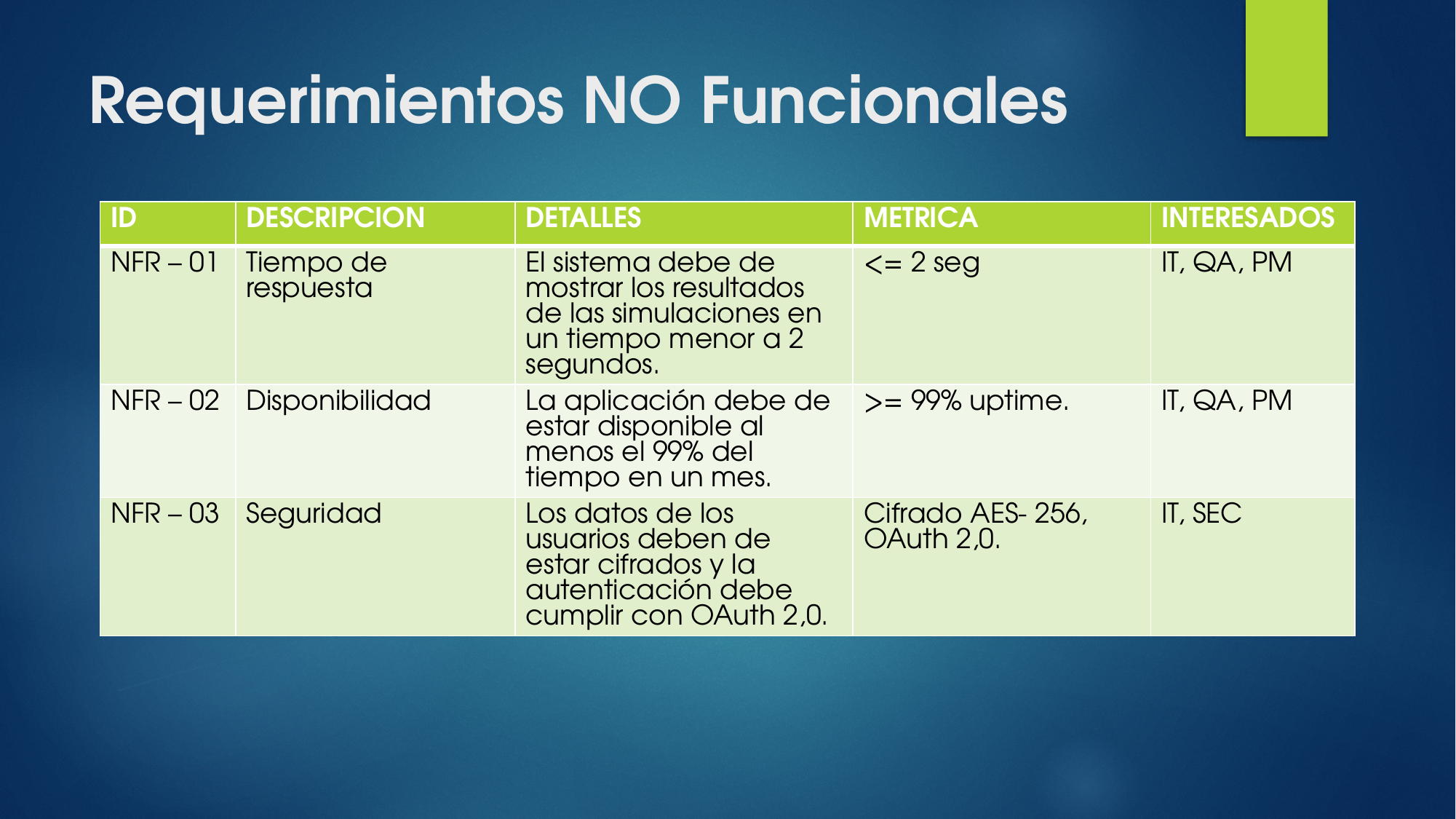

# Requerimientos NO Funcionales
| ID | DESCRIPCION | DETALLES | METRICA | INTERESADOS |
| --- | --- | --- | --- | --- |
| NFR – 01 | Tiempo de respuesta | El sistema debe de mostrar los resultados de las simulaciones en un tiempo menor a 2 segundos. | <= 2 seg | IT, QA, PM |
| NFR – 02 | Disponibilidad | La aplicación debe de estar disponible al menos el 99% del tiempo en un mes. | >= 99% uptime. | IT, QA, PM |
| NFR – 03 | Seguridad | Los datos de los usuarios deben de estar cifrados y la autenticación debe cumplir con OAuth 2,0. | Cifrado AES- 256, OAuth 2,0. | IT, SEC |